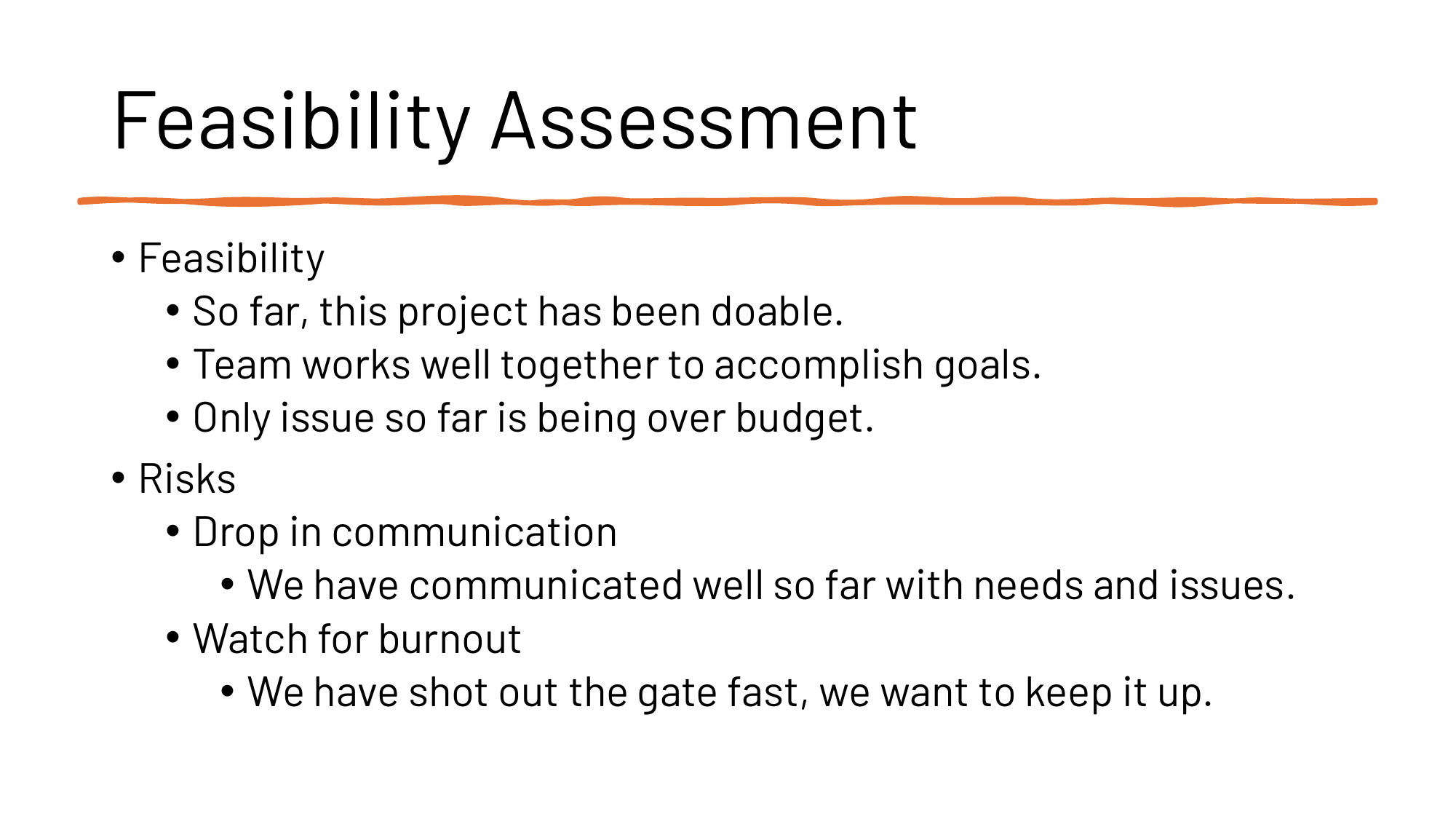

# Feasibility Assessment

Feasibility
So far, this project has been doable.
Team works well together to accomplish goals.
Only issue so far is being over budget.
Risks
Drop in communication
We have communicated well so far with needs and issues.
Watch for burnout
We have shot out the gate fast, we want to keep it up.